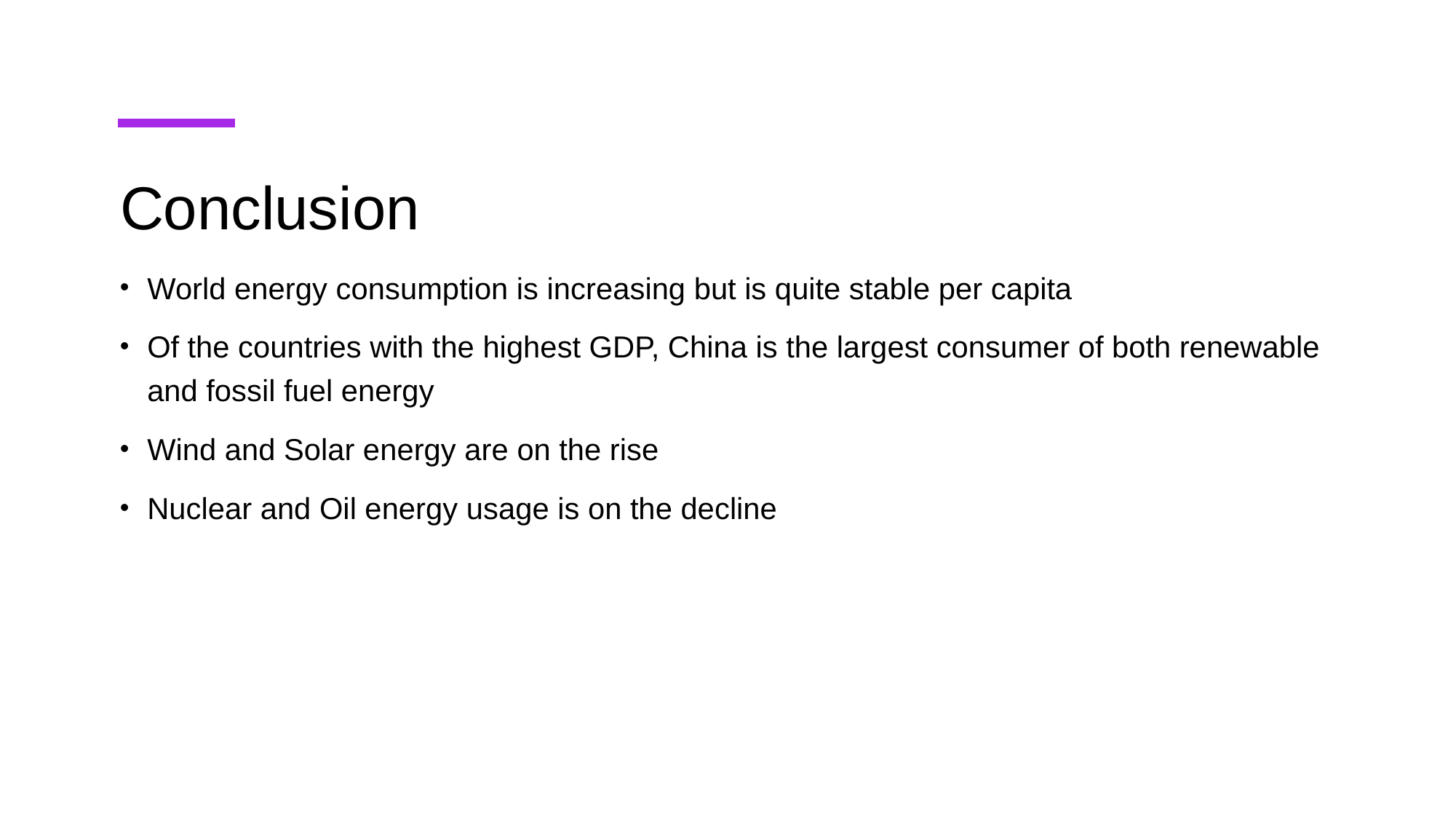

# Conclusion
World energy consumption is increasing but is quite stable per capita
Of the countries with the highest GDP, China is the largest consumer of both renewable and fossil fuel energy
Wind and Solar energy are on the rise
Nuclear and Oil energy usage is on the decline